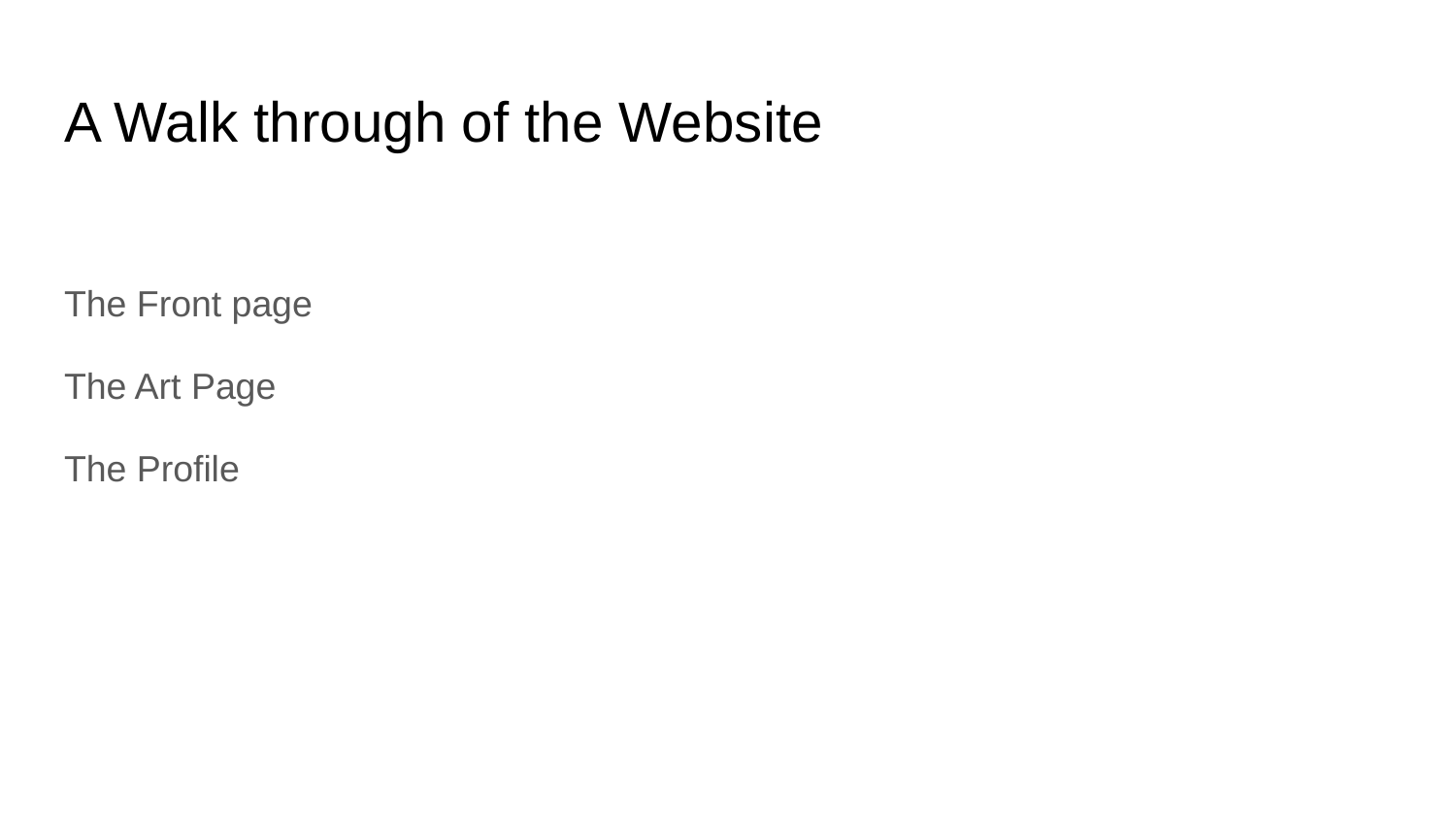

# A Walk through of the Website

The Front page
The Art Page
The Profile